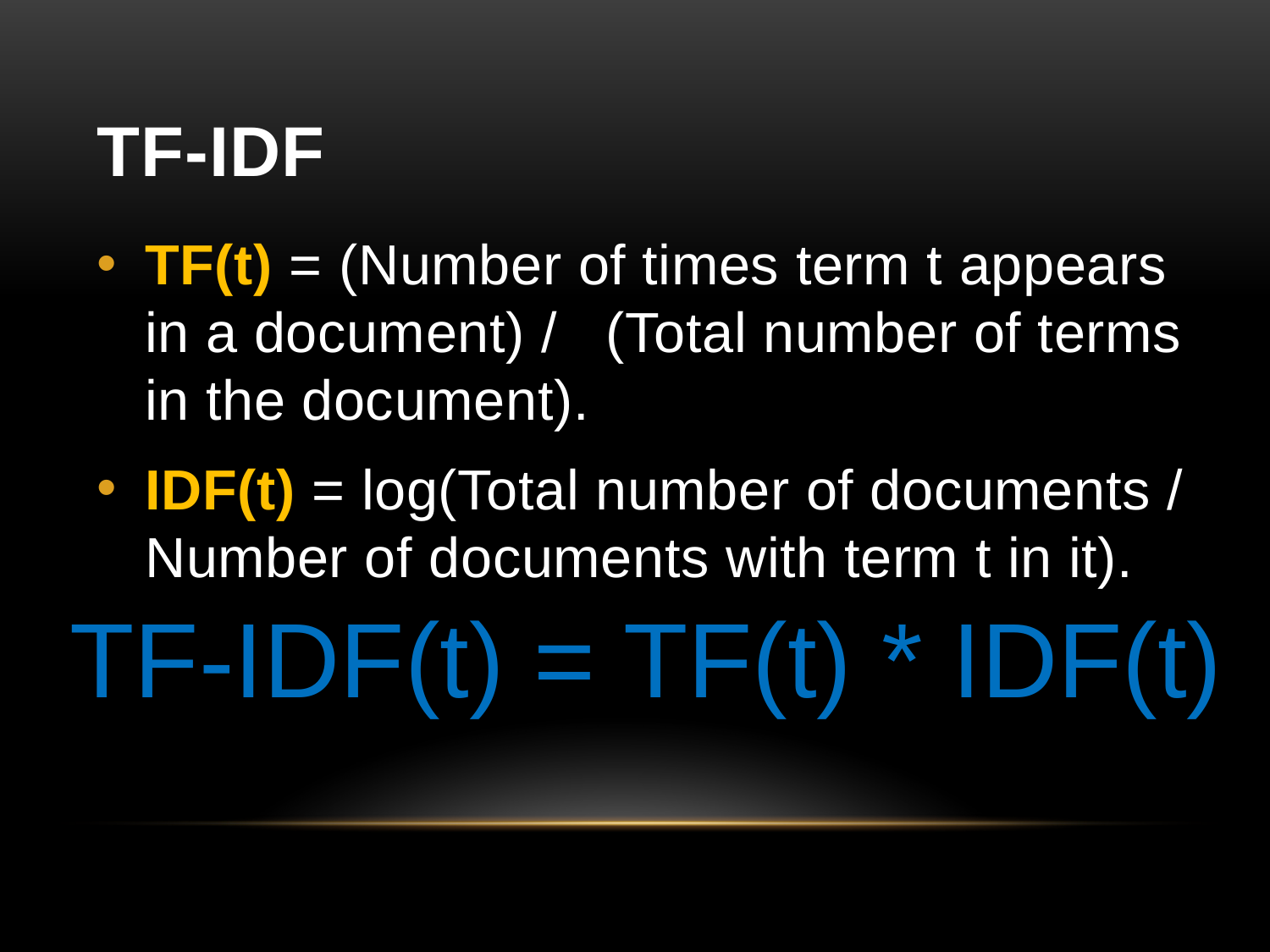

# TF-IDF
TF(t) = (Number of times term t appears in a document) /   (Total number of terms in the document).
IDF(t) = log(Total number of documents / Number of documents with term t in it).

TF-IDF(t) = TF(t) * IDF(t)